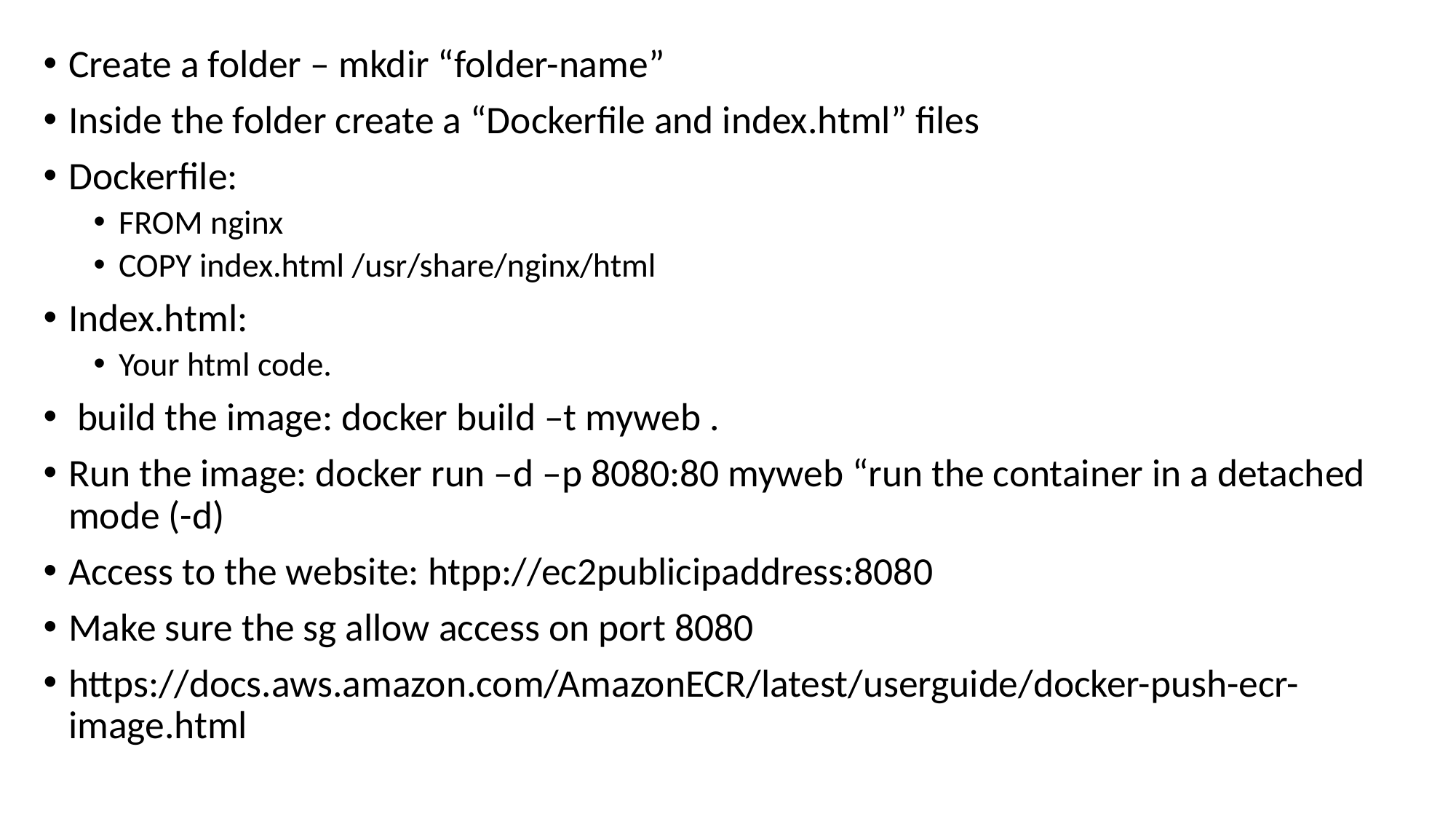

Create a folder – mkdir “folder-name”
Inside the folder create a “Dockerfile and index.html” files
Dockerfile:
FROM nginx
COPY index.html /usr/share/nginx/html
Index.html:
Your html code.
 build the image: docker build –t myweb .
Run the image: docker run –d –p 8080:80 myweb “run the container in a detached mode (-d)
Access to the website: htpp://ec2publicipaddress:8080
Make sure the sg allow access on port 8080
https://docs.aws.amazon.com/AmazonECR/latest/userguide/docker-push-ecr-image.html